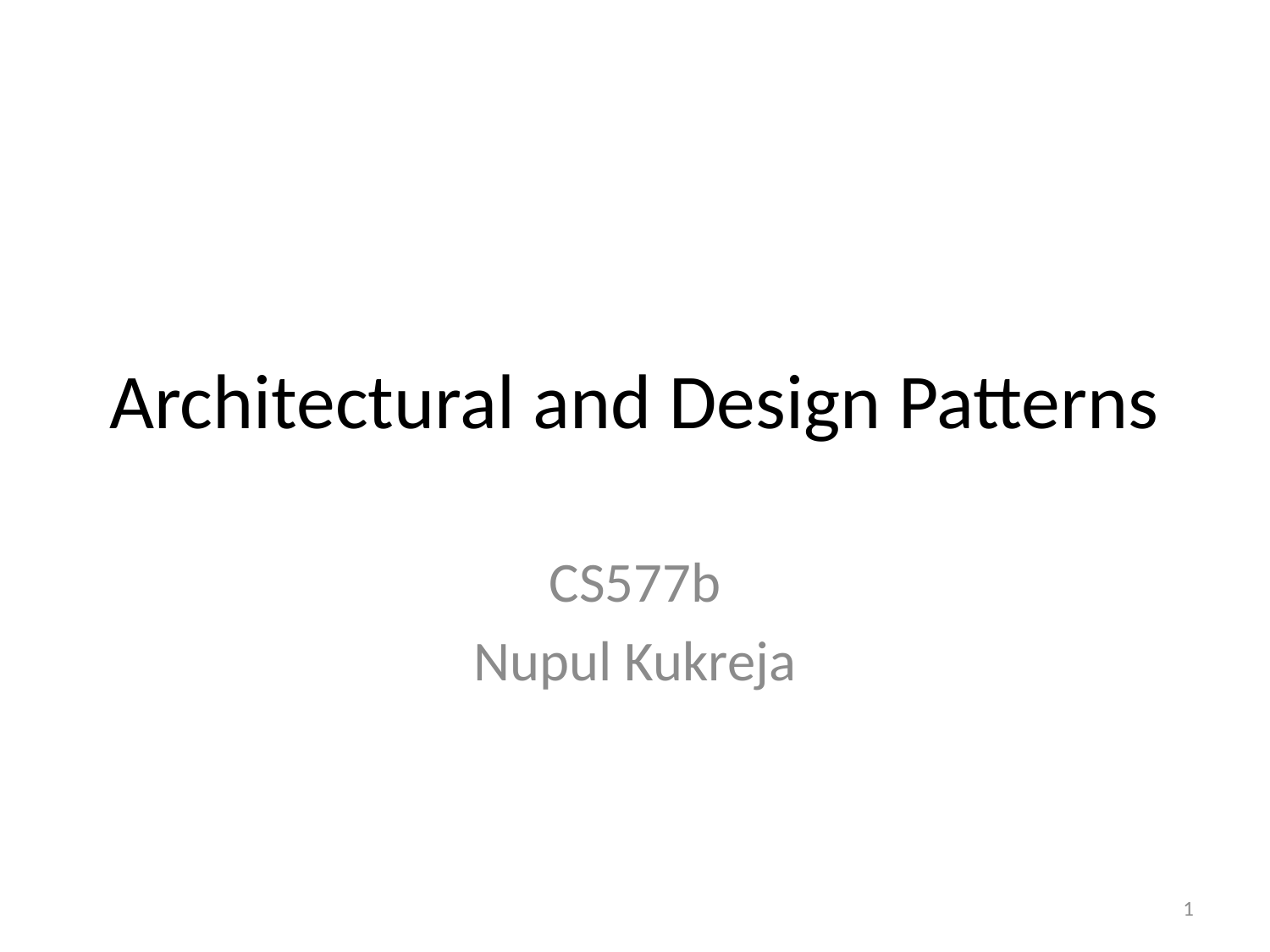

# Architectural and Design Patterns
CS577b
Nupul Kukreja
1